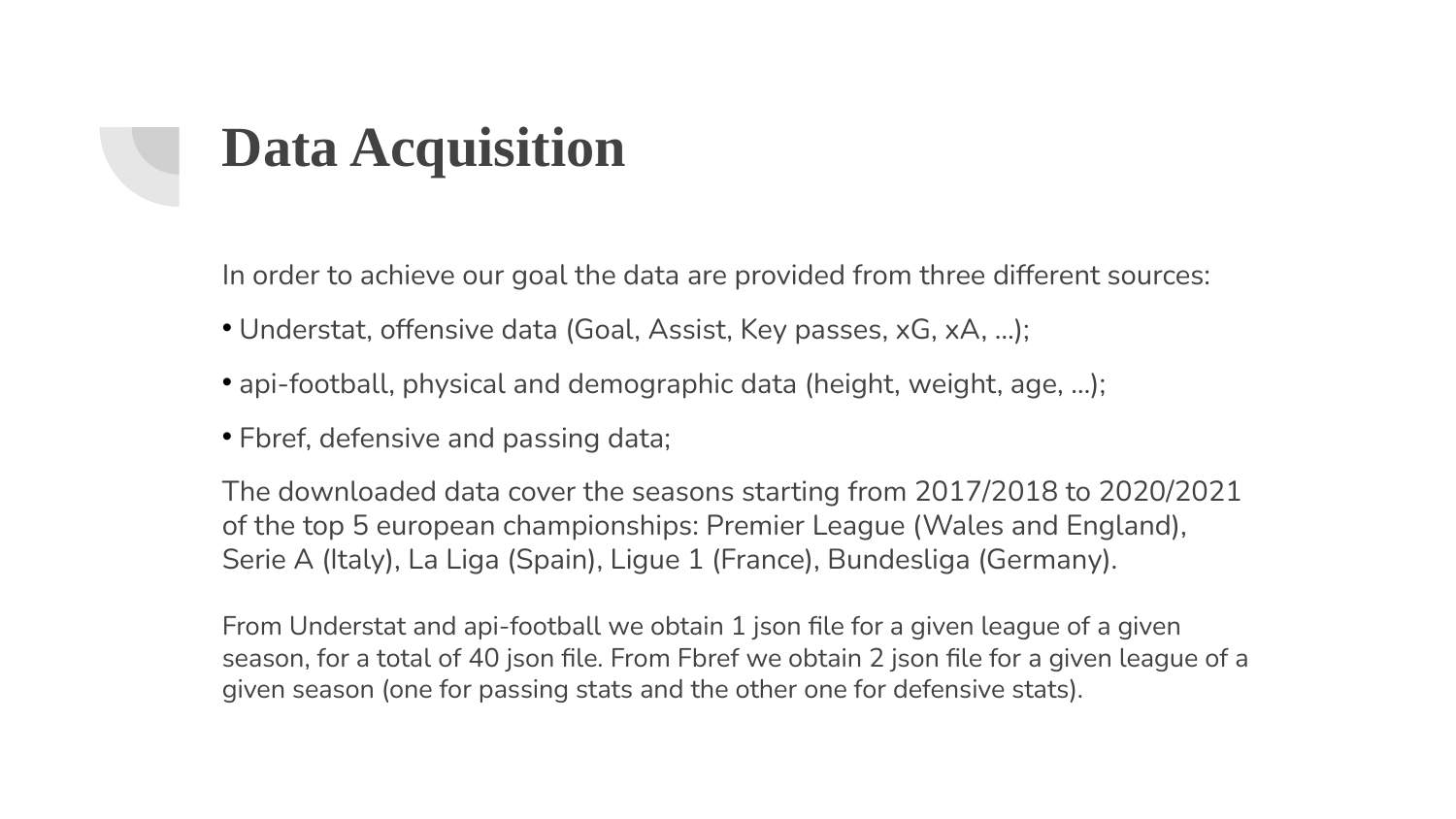

# Data Acquisition
In order to achieve our goal the data are provided from three different sources:
 Understat, offensive data (Goal, Assist, Key passes, xG, xA, …);
 api-football, physical and demographic data (height, weight, age, …);
 Fbref, defensive and passing data;
The downloaded data cover the seasons starting from 2017/2018 to 2020/2021 of the top 5 european championships: Premier League (Wales and England), Serie A (Italy), La Liga (Spain), Ligue 1 (France), Bundesliga (Germany).
From Understat and api-football we obtain 1 json file for a given league of a given season, for a total of 40 json file. From Fbref we obtain 2 json file for a given league of a given season (one for passing stats and the other one for defensive stats).